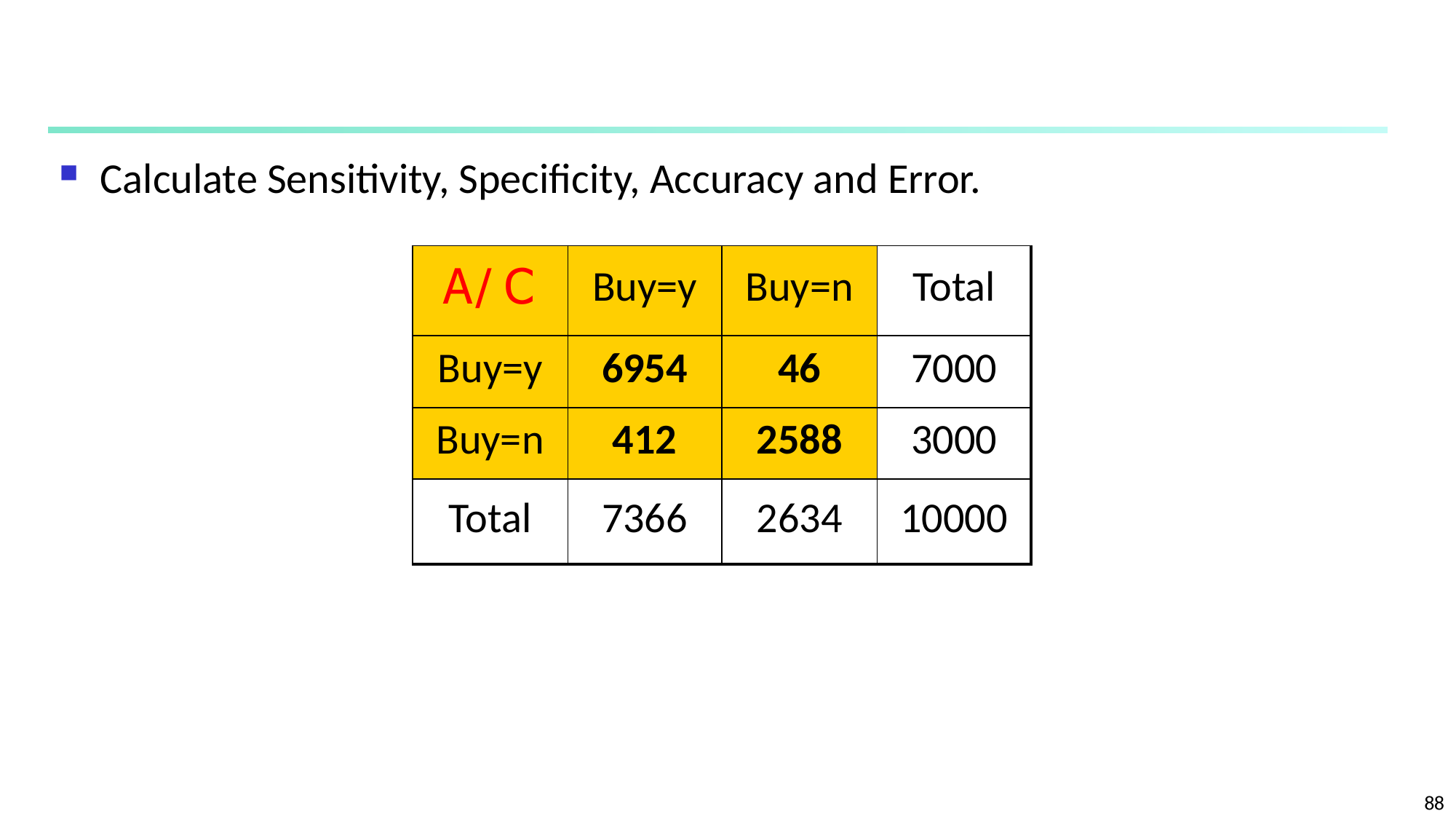

#
Calculate Sensitivity, Specificity, Accuracy and Error.
| A/C | Buy=y | Buy=n | Total |
| --- | --- | --- | --- |
| Buy=y | 6954 | 46 | 7000 |
| Buy=n | 412 | 2588 | 3000 |
| Total | 7366 | 2634 | 10000 |
88